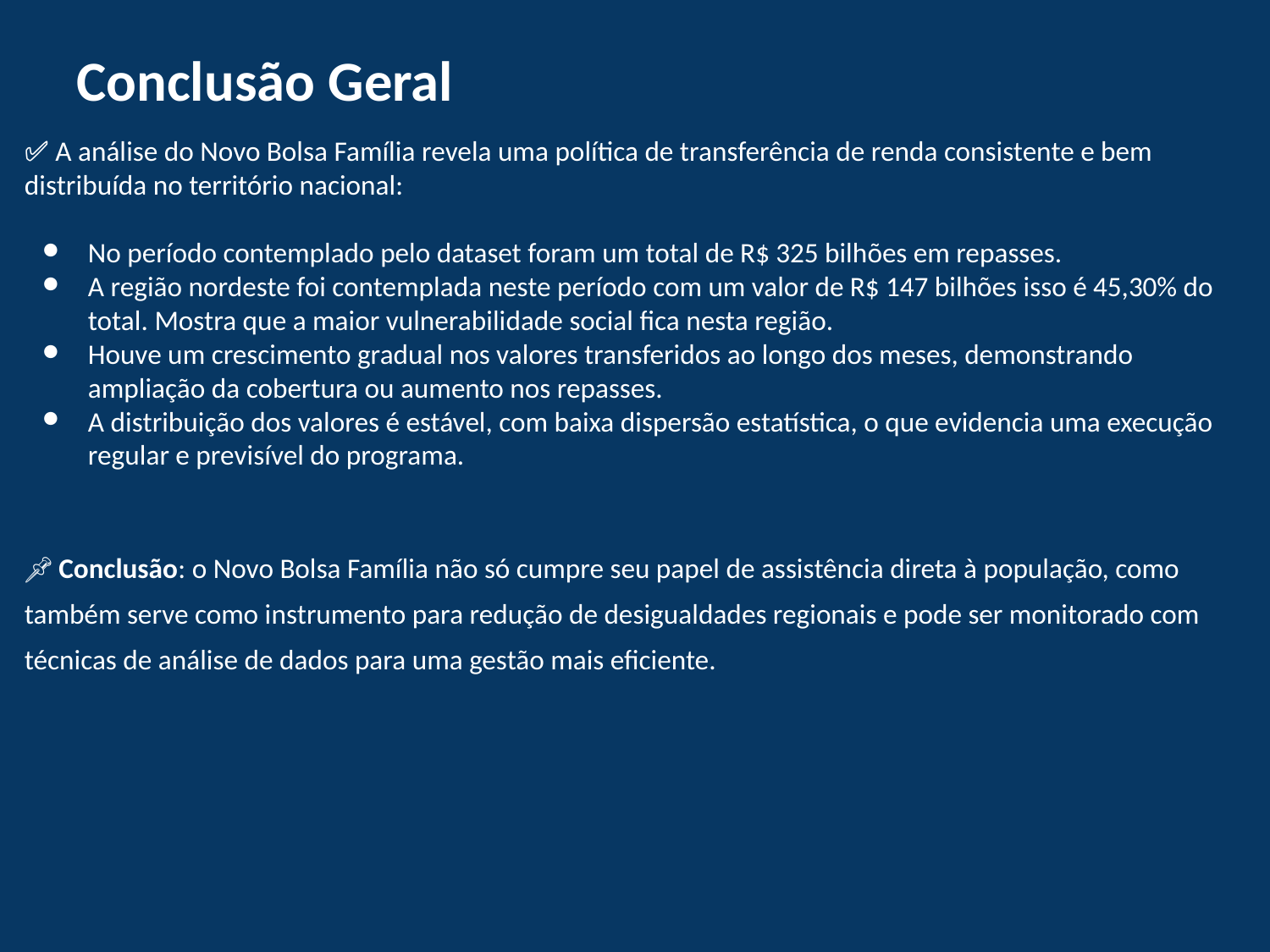

Conclusão Geral
✅ A análise do Novo Bolsa Família revela uma política de transferência de renda consistente e bem distribuída no território nacional:

No período contemplado pelo dataset foram um total de R$ 325 bilhões em repasses.
A região nordeste foi contemplada neste período com um valor de R$ 147 bilhões isso é 45,30% do total. Mostra que a maior vulnerabilidade social fica nesta região.
Houve um crescimento gradual nos valores transferidos ao longo dos meses, demonstrando ampliação da cobertura ou aumento nos repasses.
A distribuição dos valores é estável, com baixa dispersão estatística, o que evidencia uma execução regular e previsível do programa.

📌 Conclusão: o Novo Bolsa Família não só cumpre seu papel de assistência direta à população, como também serve como instrumento para redução de desigualdades regionais e pode ser monitorado com técnicas de análise de dados para uma gestão mais eficiente.